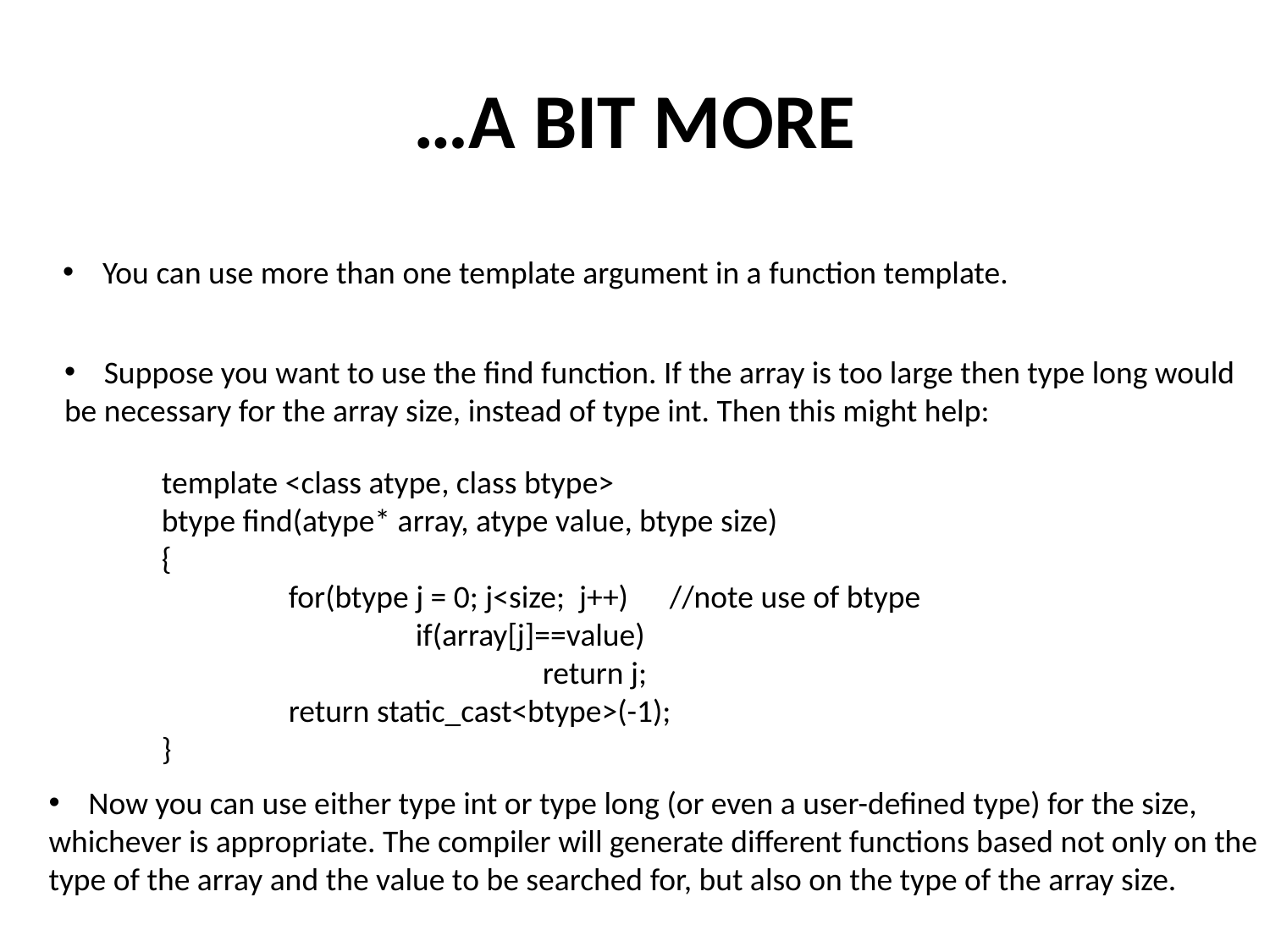

# …A BIT MORE
You can use more than one template argument in a function template.
Suppose you want to use the find function. If the array is too large then type long would
be necessary for the array size, instead of type int. Then this might help:
template <class atype, class btype>
btype find(atype* array, atype value, btype size)
{
	for(btype j = 0; j<size;  j++) 	//note use of btype
		if(array[j]==value)
			return j;
	return static_cast<btype>(-1);
}

Now you can use either type int or type long (or even a user-defined type) for the size,
whichever is appropriate. The compiler will generate different functions based not only on the
type of the array and the value to be searched for, but also on the type of the array size.